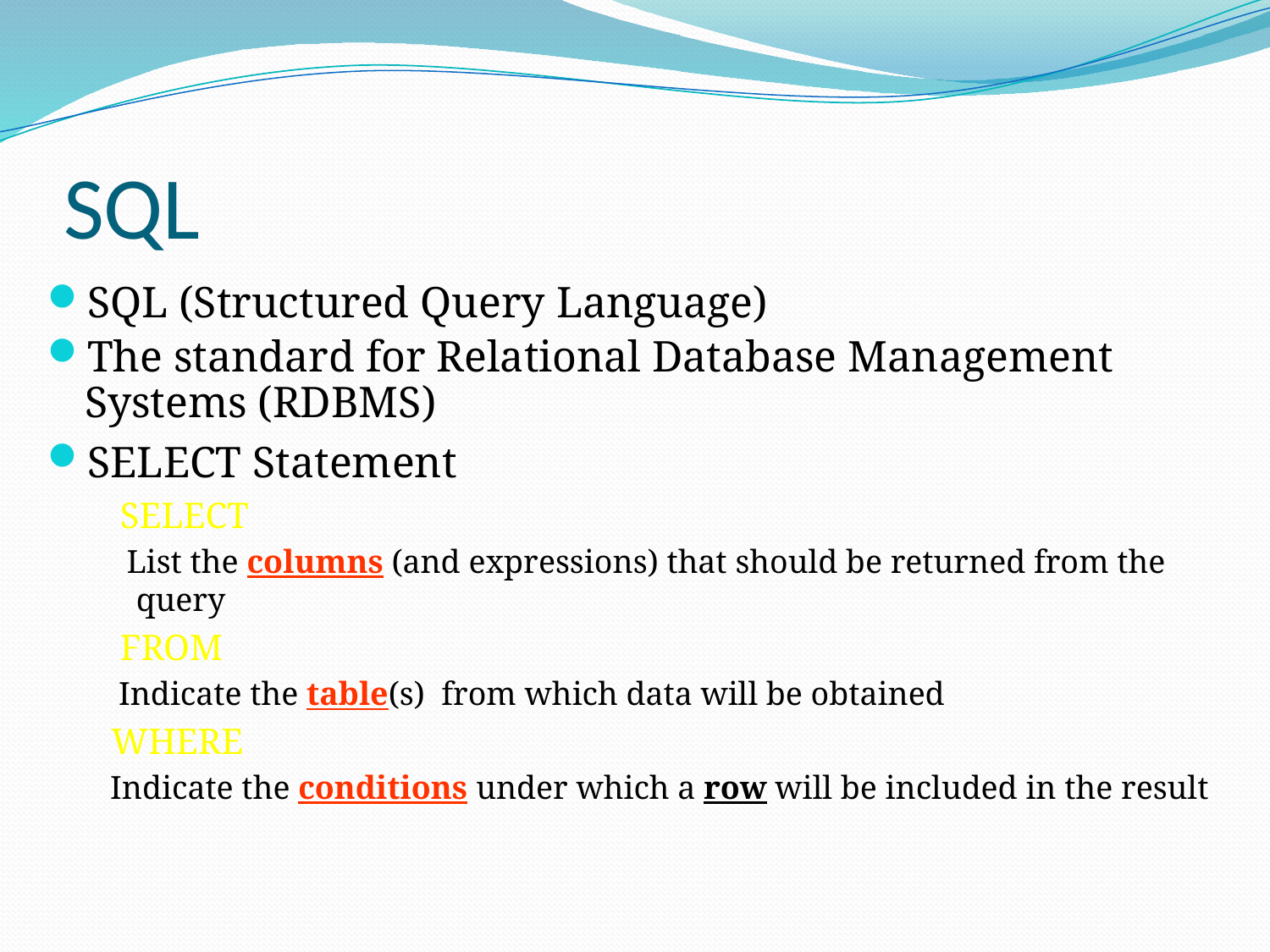

# SQL
SQL (Structured Query Language)
The standard for Relational Database Management Systems (RDBMS)
SELECT Statement
  SELECT
   List the columns (and expressions) that should be returned from the query
  FROM
  Indicate the table(s)  from which data will be obtained
 WHERE
 Indicate the conditions under which a row will be included in the result